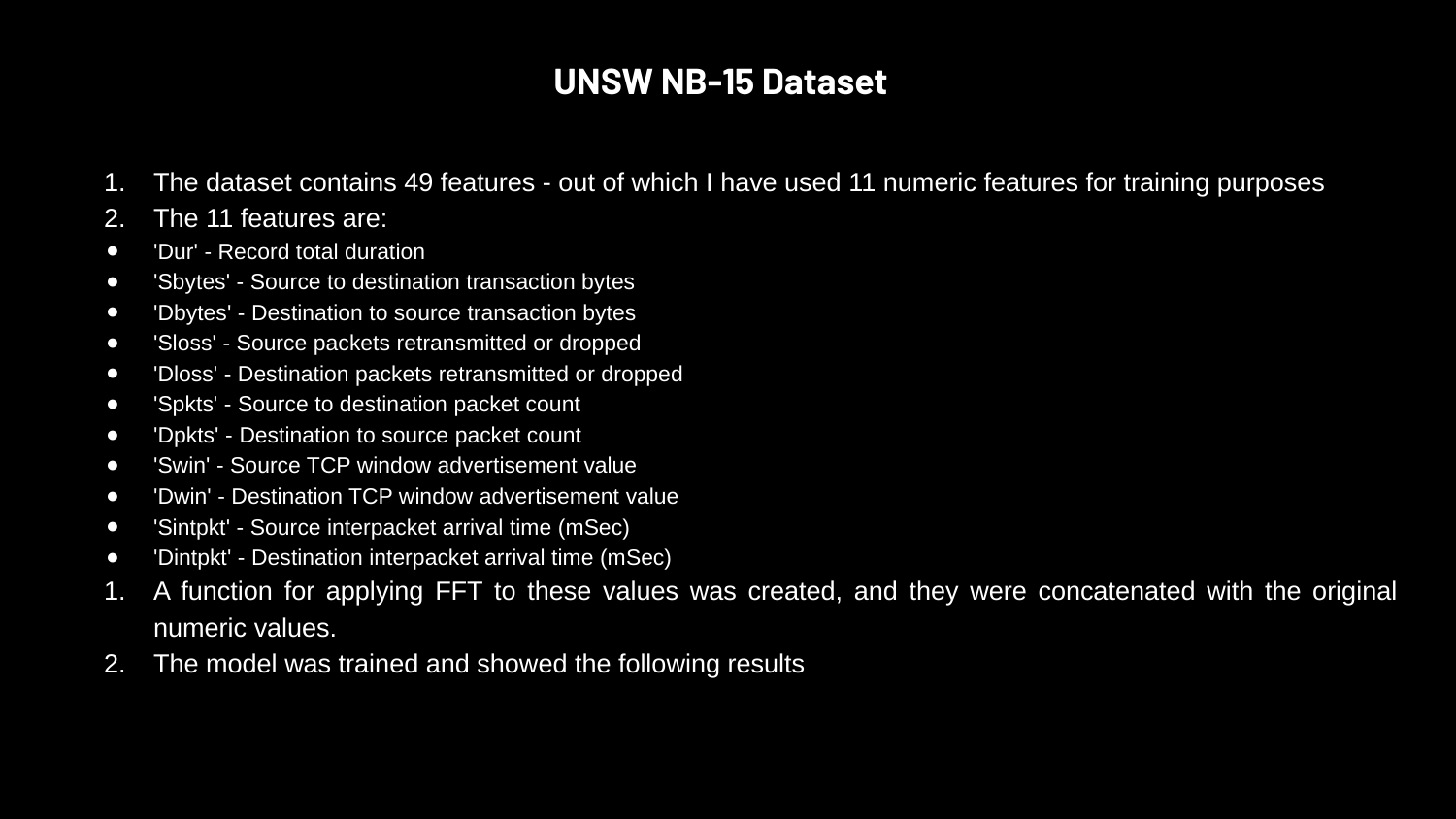

UNSW NB-15 Dataset
The dataset contains 49 features - out of which I have used 11 numeric features for training purposes
The 11 features are:
'Dur' - Record total duration
'Sbytes' - Source to destination transaction bytes
'Dbytes' - Destination to source transaction bytes
'Sloss' - Source packets retransmitted or dropped
'Dloss' - Destination packets retransmitted or dropped
'Spkts' - Source to destination packet count
'Dpkts' - Destination to source packet count
'Swin' - Source TCP window advertisement value
'Dwin' - Destination TCP window advertisement value
'Sintpkt' - Source interpacket arrival time (mSec)
'Dintpkt' - Destination interpacket arrival time (mSec)
A function for applying FFT to these values was created, and they were concatenated with the original numeric values.
The model was trained and showed the following results